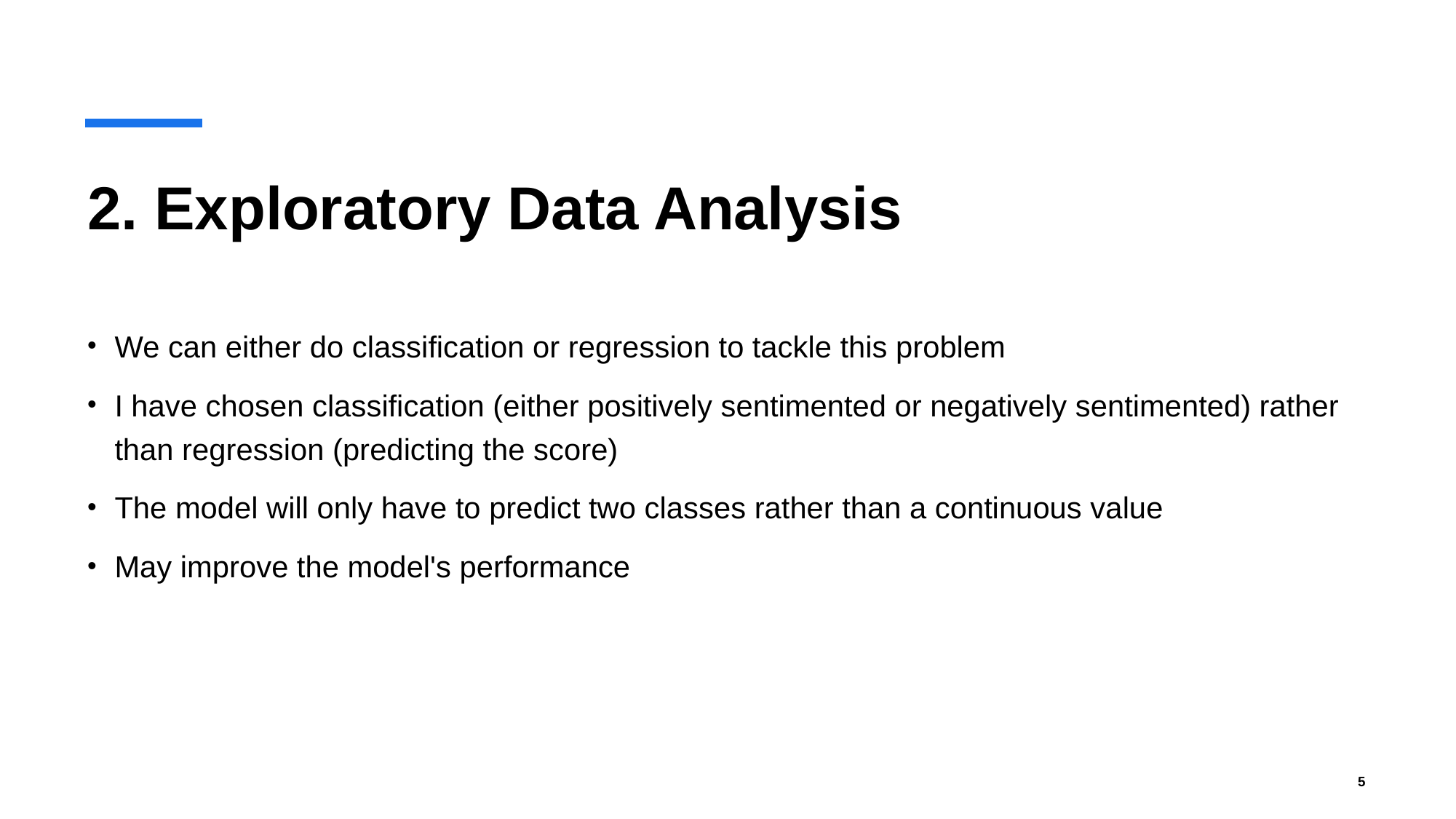

# 2. Exploratory Data Analysis
We can either do classification or regression to tackle this problem
I have chosen classification (either positively sentimented or negatively sentimented) rather than regression (predicting the score)
The model will only have to predict two classes rather than a continuous value
May improve the model's performance
5